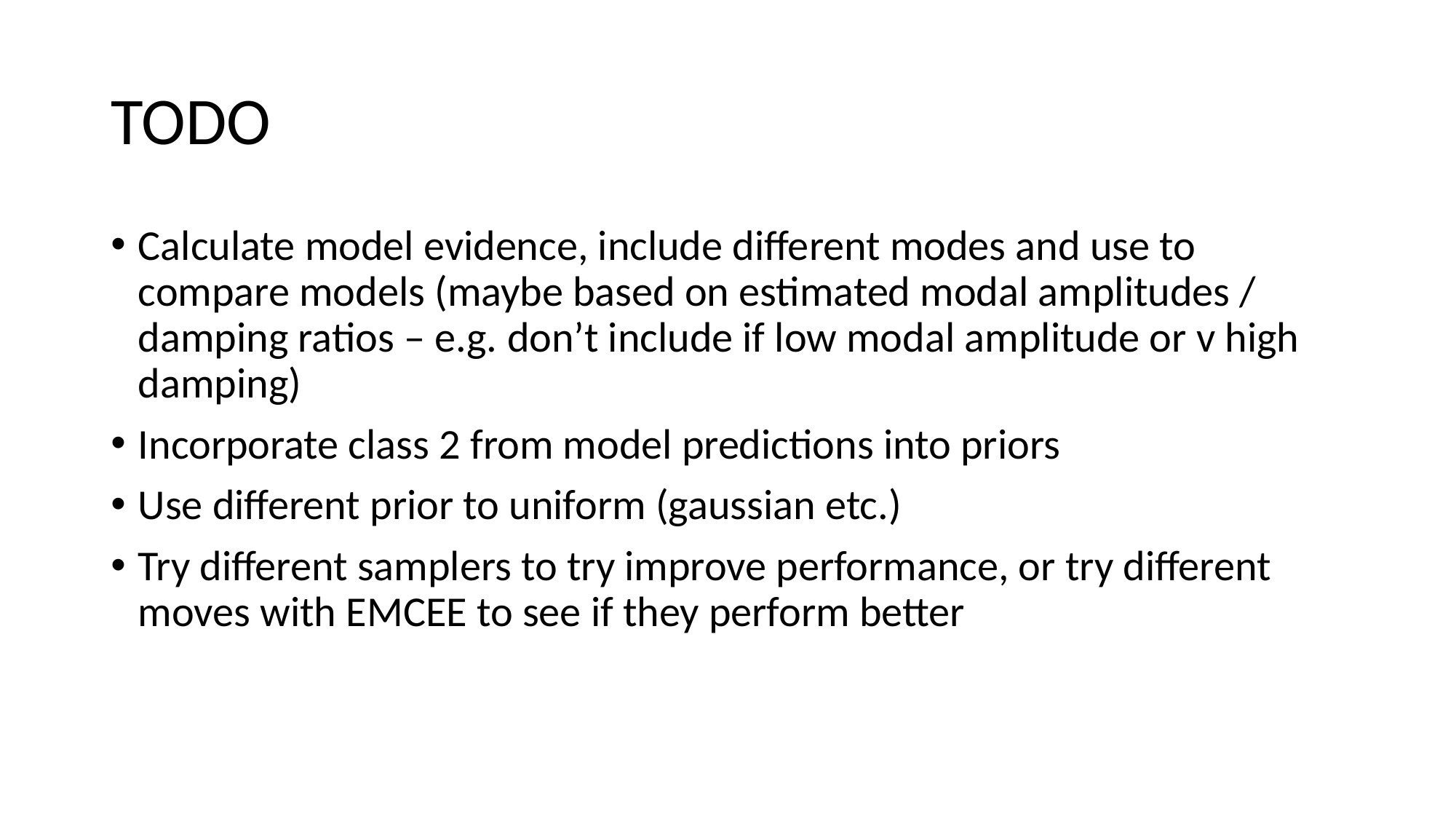

# TODO
Calculate model evidence, include different modes and use to compare models (maybe based on estimated modal amplitudes / damping ratios – e.g. don’t include if low modal amplitude or v high damping)
Incorporate class 2 from model predictions into priors
Use different prior to uniform (gaussian etc.)
Try different samplers to try improve performance, or try different moves with EMCEE to see if they perform better